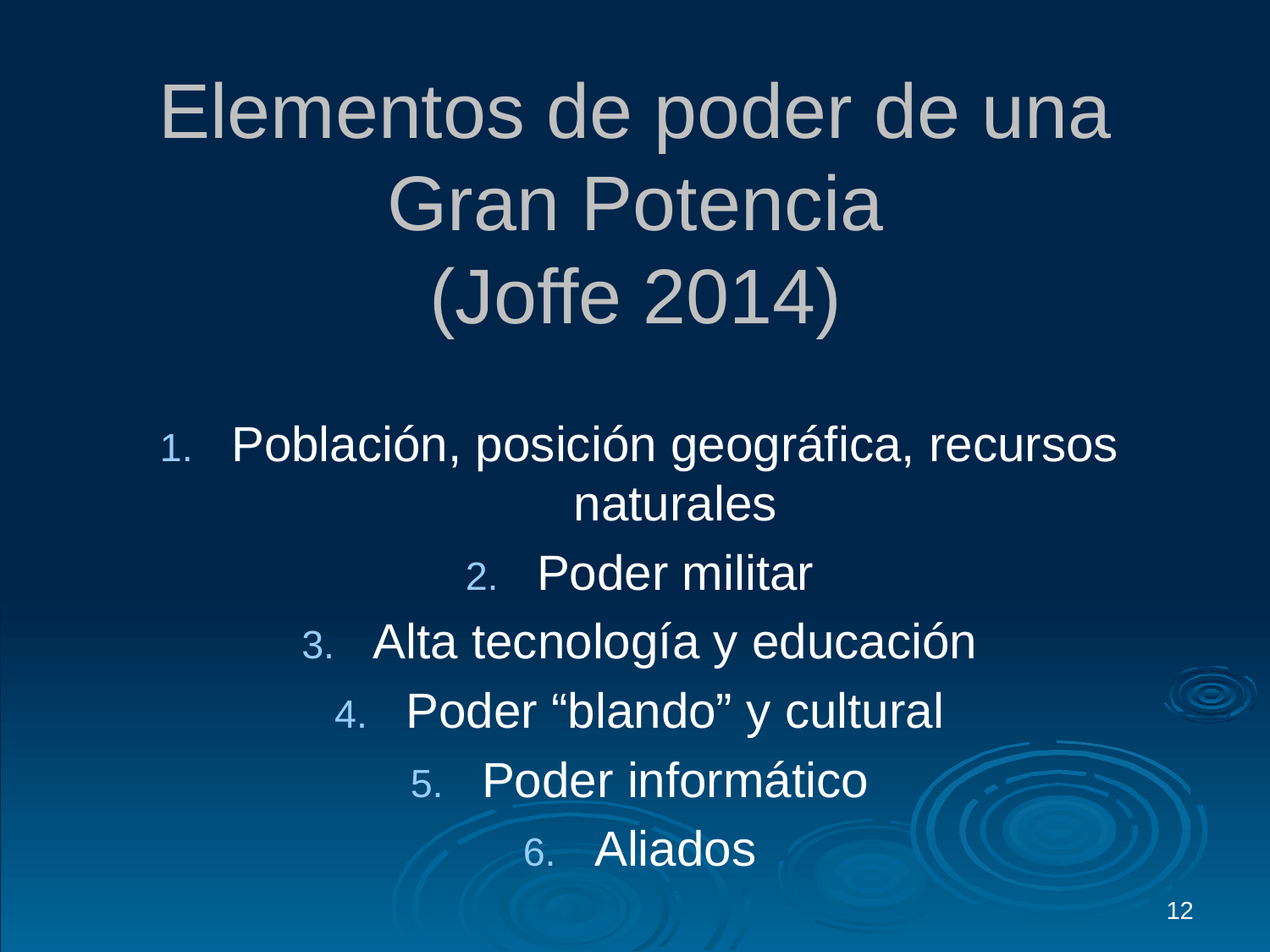

# Elementos de poder de una Gran Potencia (Joffe 2014)
Población, posición geográfica, recursos naturales
Poder militar
Alta tecnología y educación
Poder “blando” y cultural
Poder informático
Aliados

12